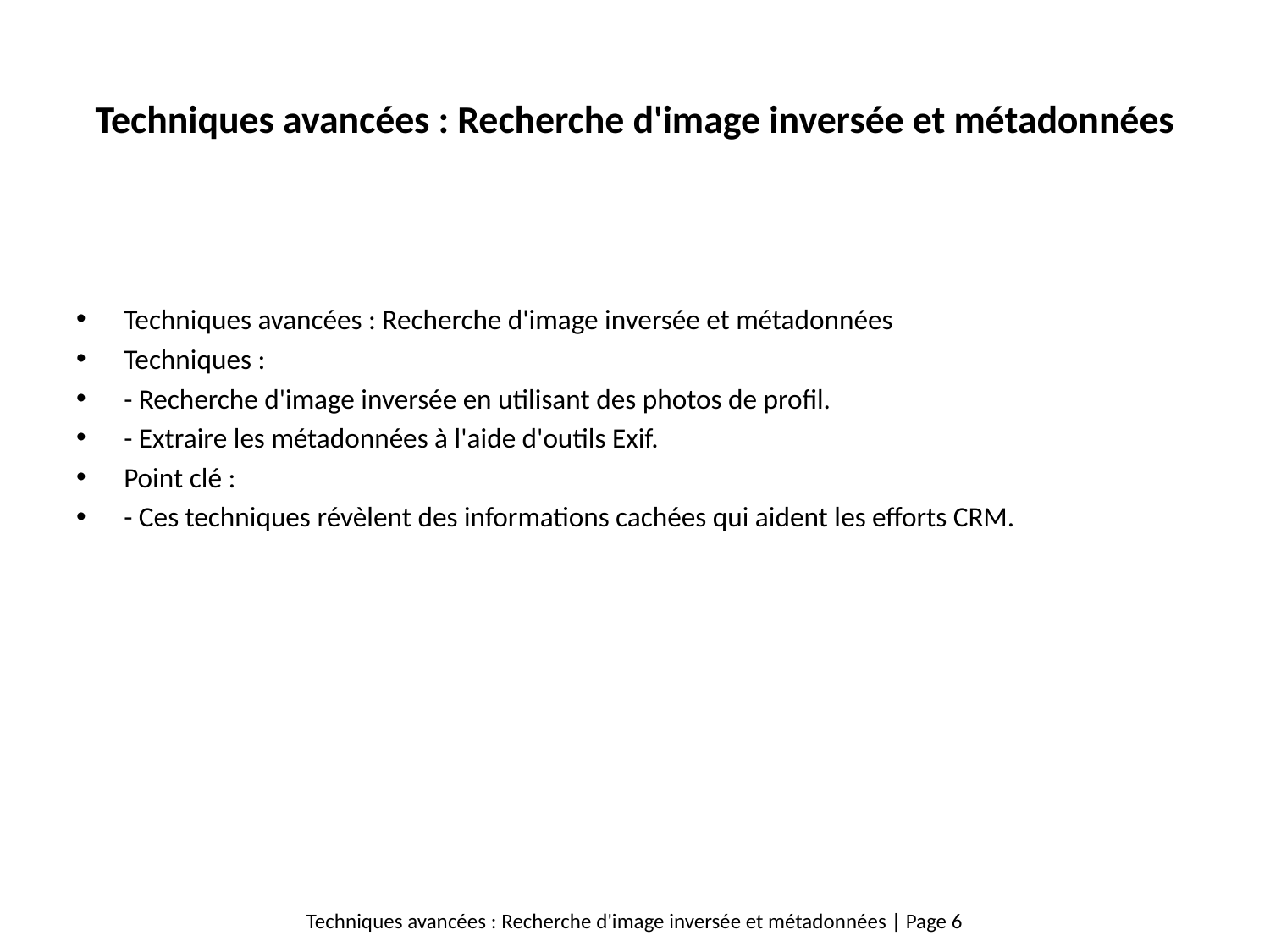

# Techniques avancées : Recherche d'image inversée et métadonnées

Techniques avancées : Recherche d'image inversée et métadonnées
Techniques :
- Recherche d'image inversée en utilisant des photos de profil.
- Extraire les métadonnées à l'aide d'outils Exif.
Point clé :
- Ces techniques révèlent des informations cachées qui aident les efforts CRM.

Techniques avancées : Recherche d'image inversée et métadonnées | Page 6